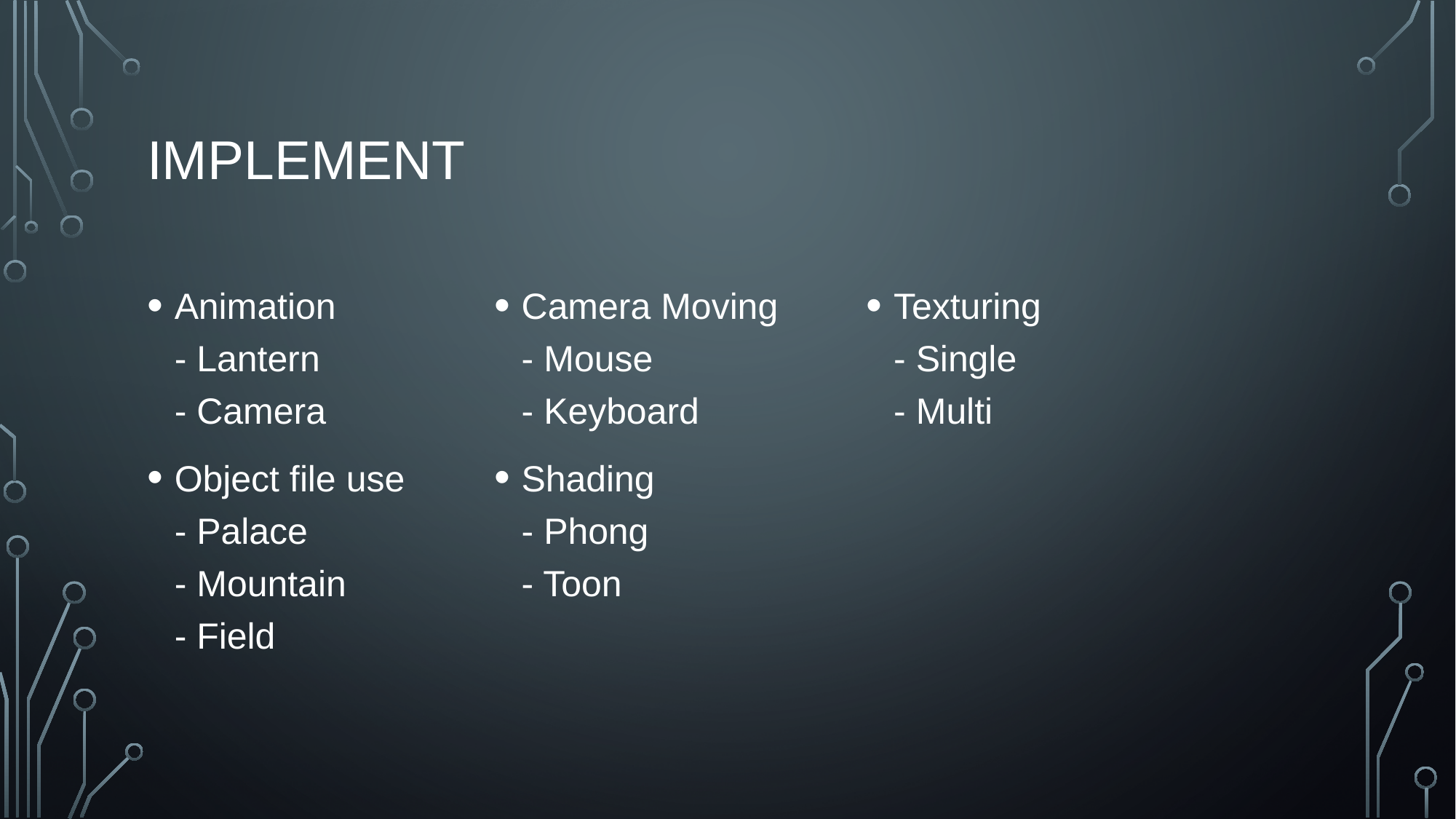

# implement
Animation
- Lantern
- Camera
Object file use
- Palace
- Mountain
- Field
Camera Moving
- Mouse
- Keyboard
Shading
- Phong
- Toon
Texturing
- Single
- Multi